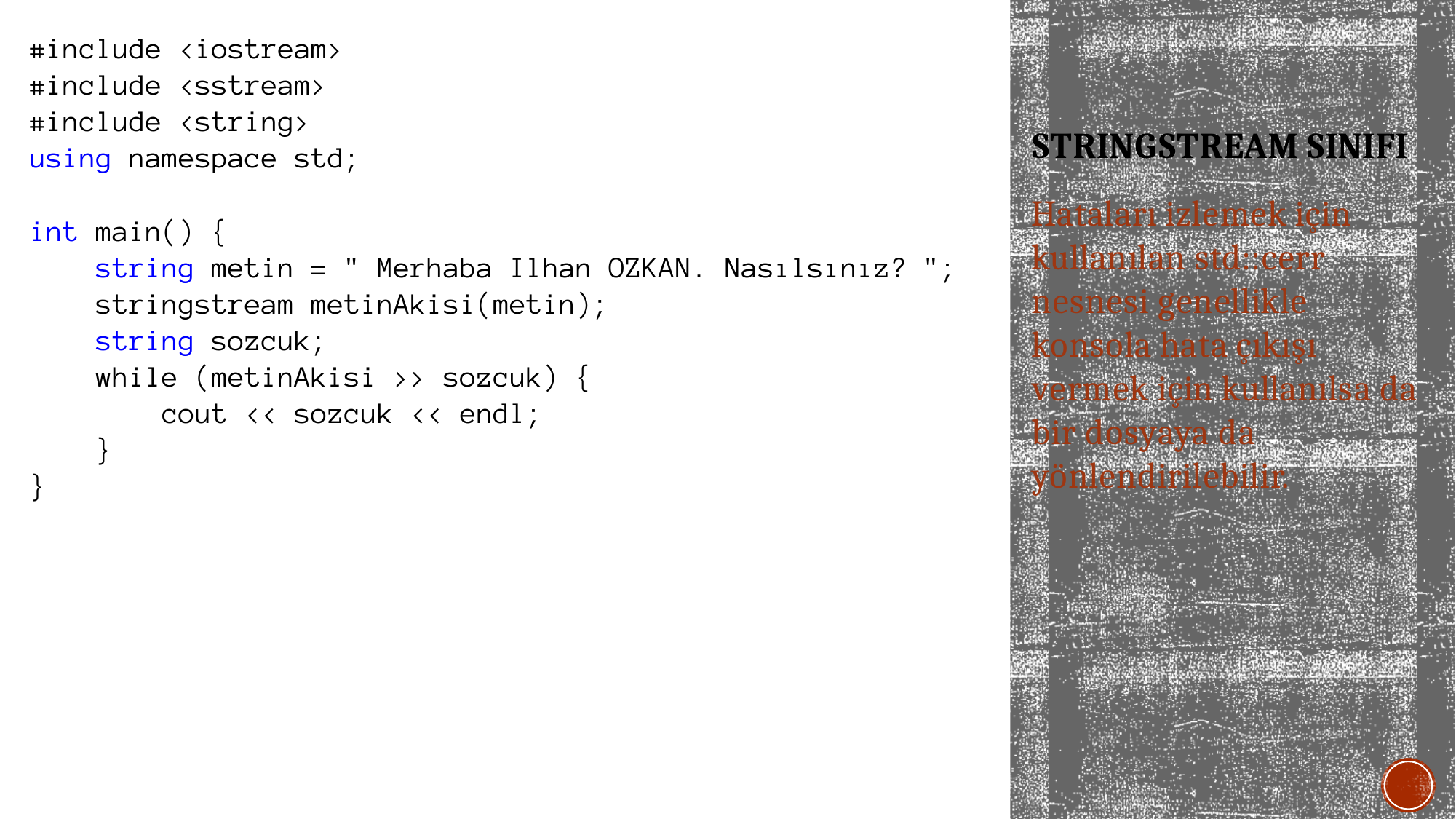

#include <iostream>
#include <sstream>
#include <string>
using namespace std;

int main() {
    string metin = " Merhaba Ilhan OZKAN. Nasılsınız? ";
    stringstream metinAkisi(metin);
    string sozcuk;
    while (metinAkisi >> sozcuk) {
        cout << sozcuk << endl;
    }
}
# strIngstream Sınıfı
Hataları izlemek için kullanılan std::cerr nesnesi genellikle konsola hata çıkışı vermek için kullanılsa da bir dosyaya da yönlendirilebilir.